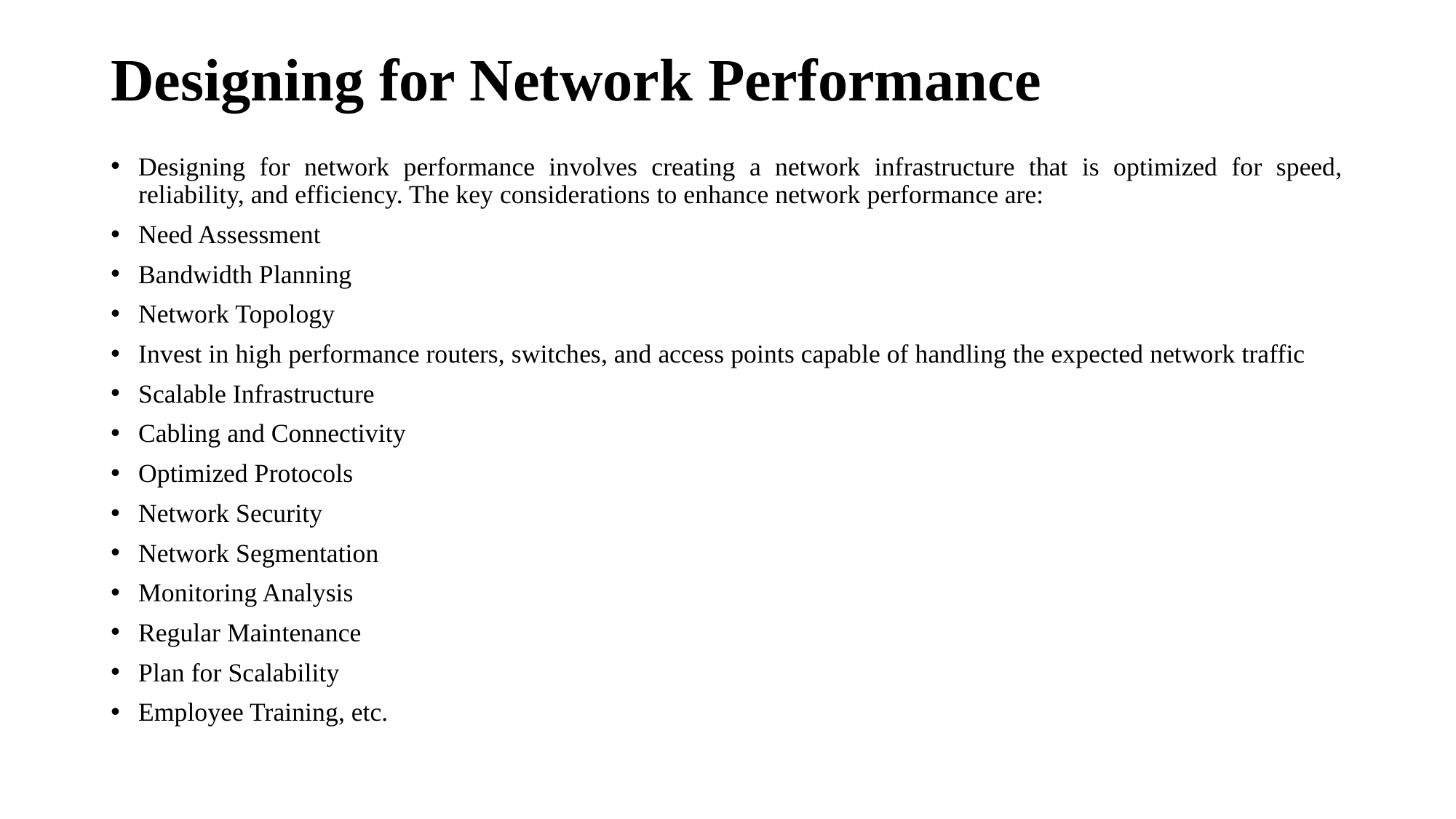

# Designing for Network Performance
Designing for network performance involves creating a network infrastructure that is optimized for speed, reliability, and efficiency. The key considerations to enhance network performance are:
Need Assessment
Bandwidth Planning
Network Topology
Invest in high performance routers, switches, and access points capable of handling the expected network traffic
Scalable Infrastructure
Cabling and Connectivity
Optimized Protocols
Network Security
Network Segmentation
Monitoring Analysis
Regular Maintenance
Plan for Scalability
Employee Training, etc.